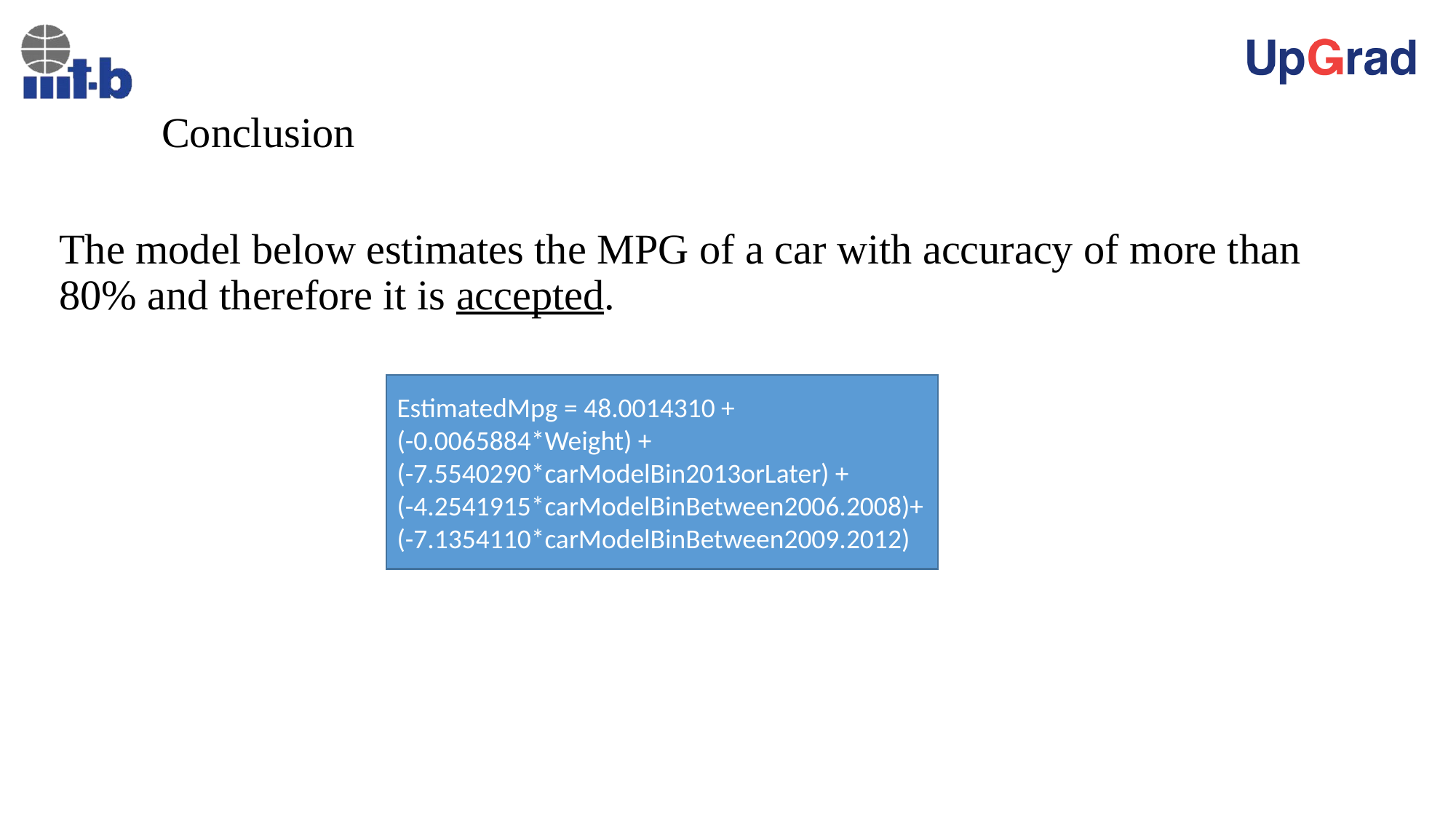

# Conclusion
The model below estimates the MPG of a car with accuracy of more than 80% and therefore it is accepted.
EstimatedMpg = 48.0014310 +
(-0.0065884*Weight) +
(-7.5540290*carModelBin2013orLater) +
(-4.2541915*carModelBinBetween2006.2008)+
(-7.1354110*carModelBinBetween2009.2012)